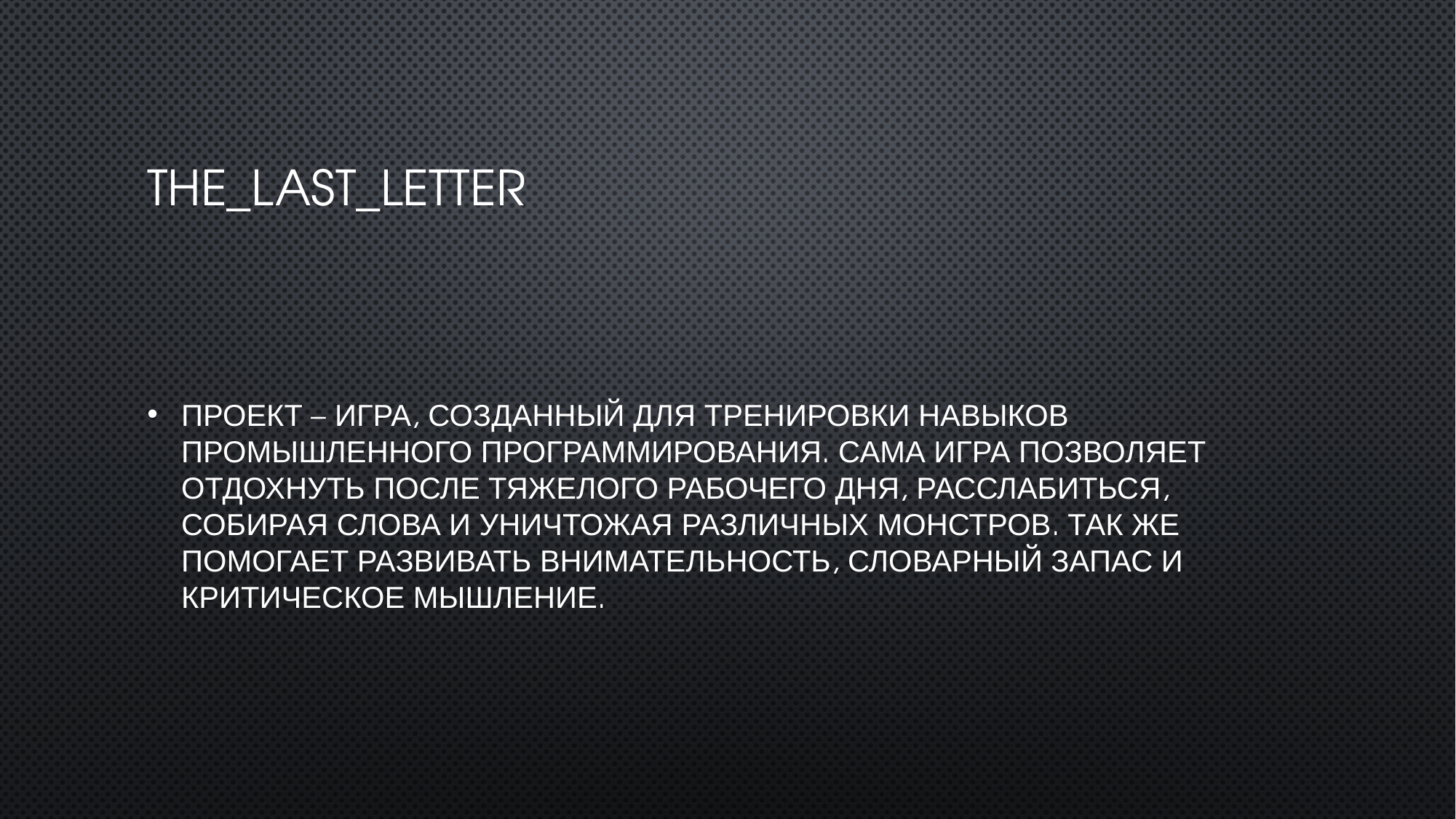

# The_last_letter
Проект – игра, созданный для тренировки навыков промышленного программирования. Сама игра позволяет отдохнуть после тяжелого рабочего дня, расслабиться, собирая слова и уничтожая различных монстров. Так же помогает развивать внимательность, словарный запас и критическое мышление.